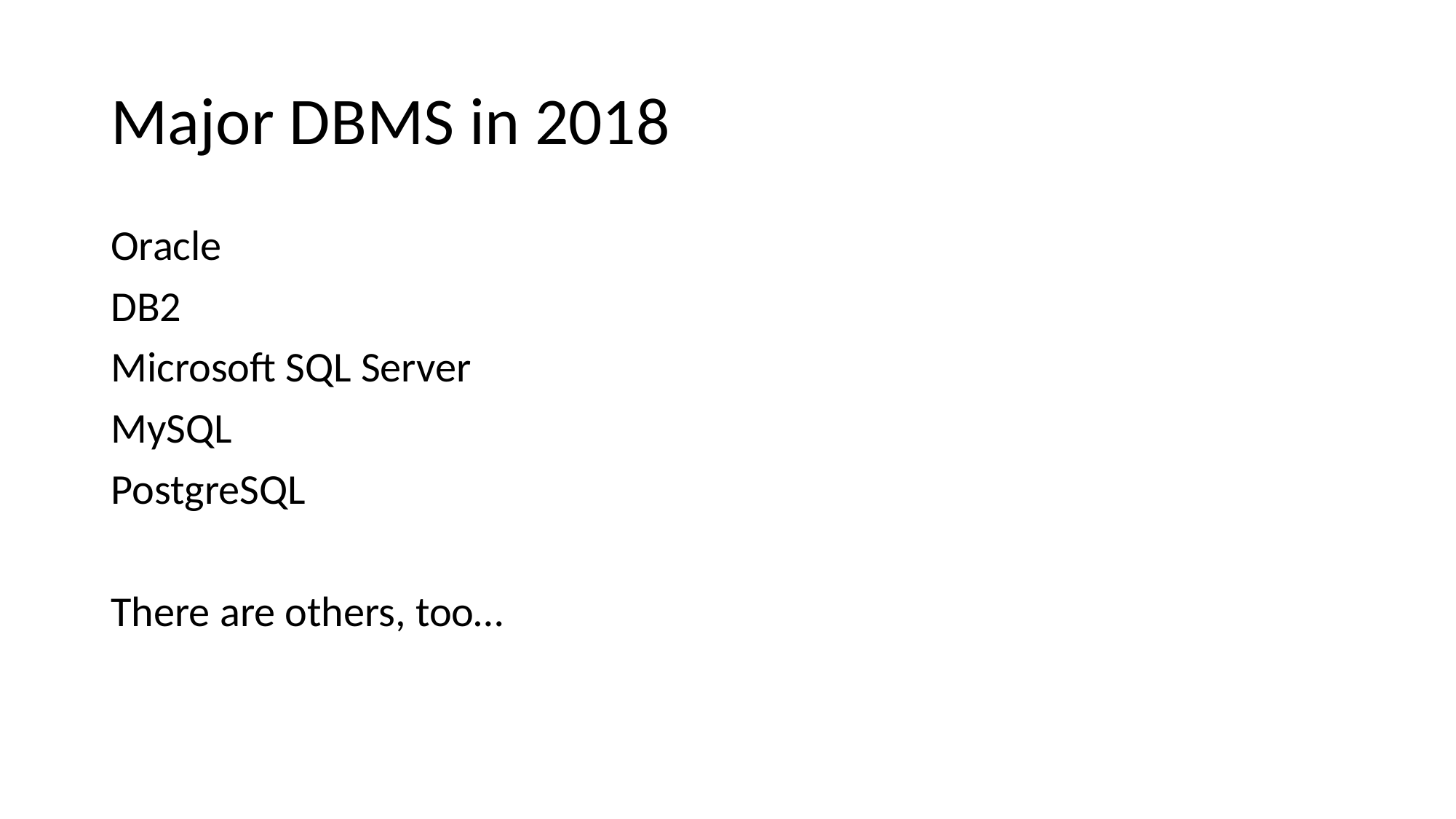

# Major DBMS in 2018
Oracle
DB2
Microsoft SQL Server
MySQL
PostgreSQL

There are others, too…